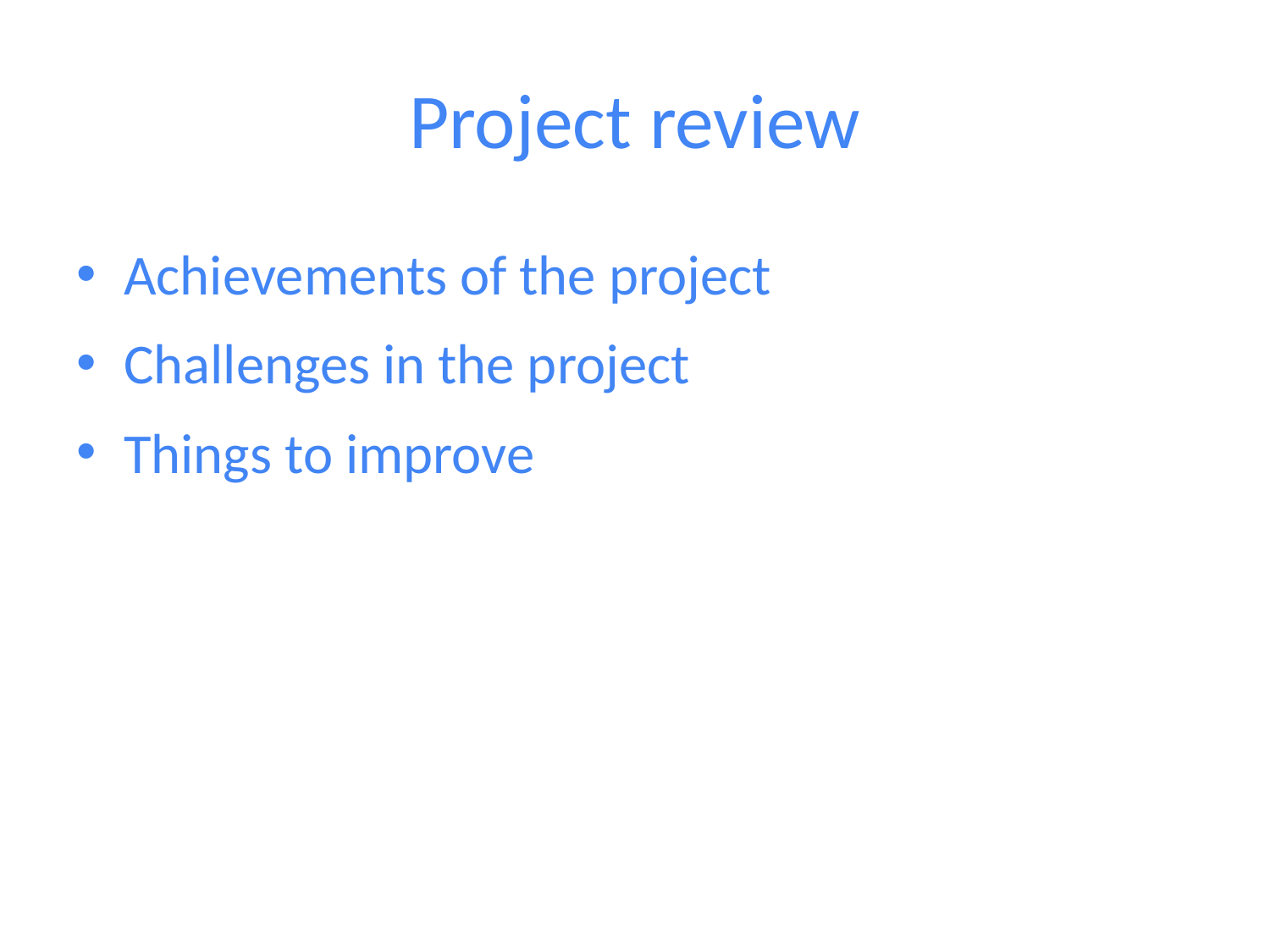

# Project review
Achievements of the project
Challenges in the project
Things to improve